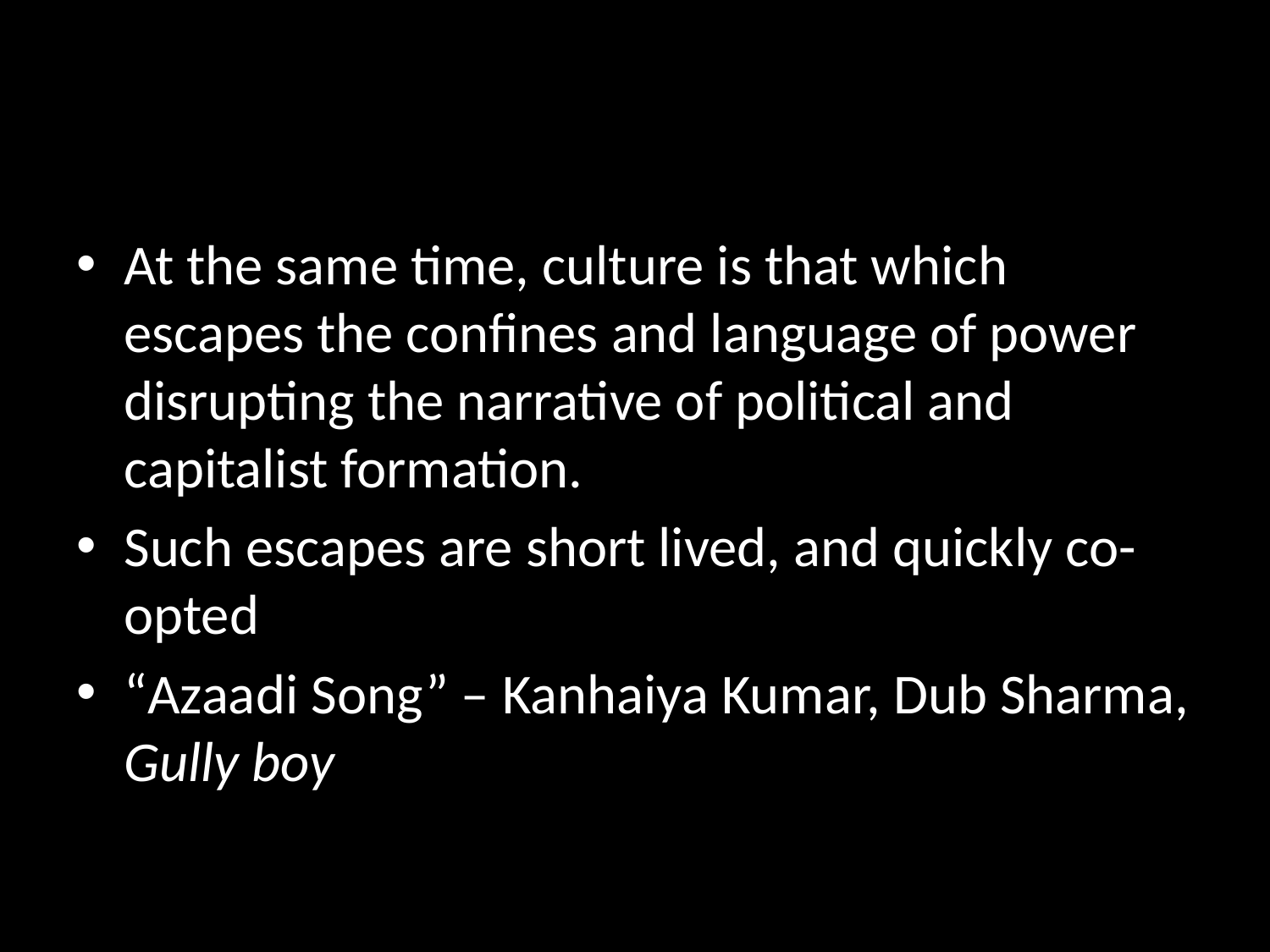

#
At the same time, culture is that which escapes the confines and language of power disrupting the narrative of political and capitalist formation.
Such escapes are short lived, and quickly co-opted
“Azaadi Song” – Kanhaiya Kumar, Dub Sharma, Gully boy